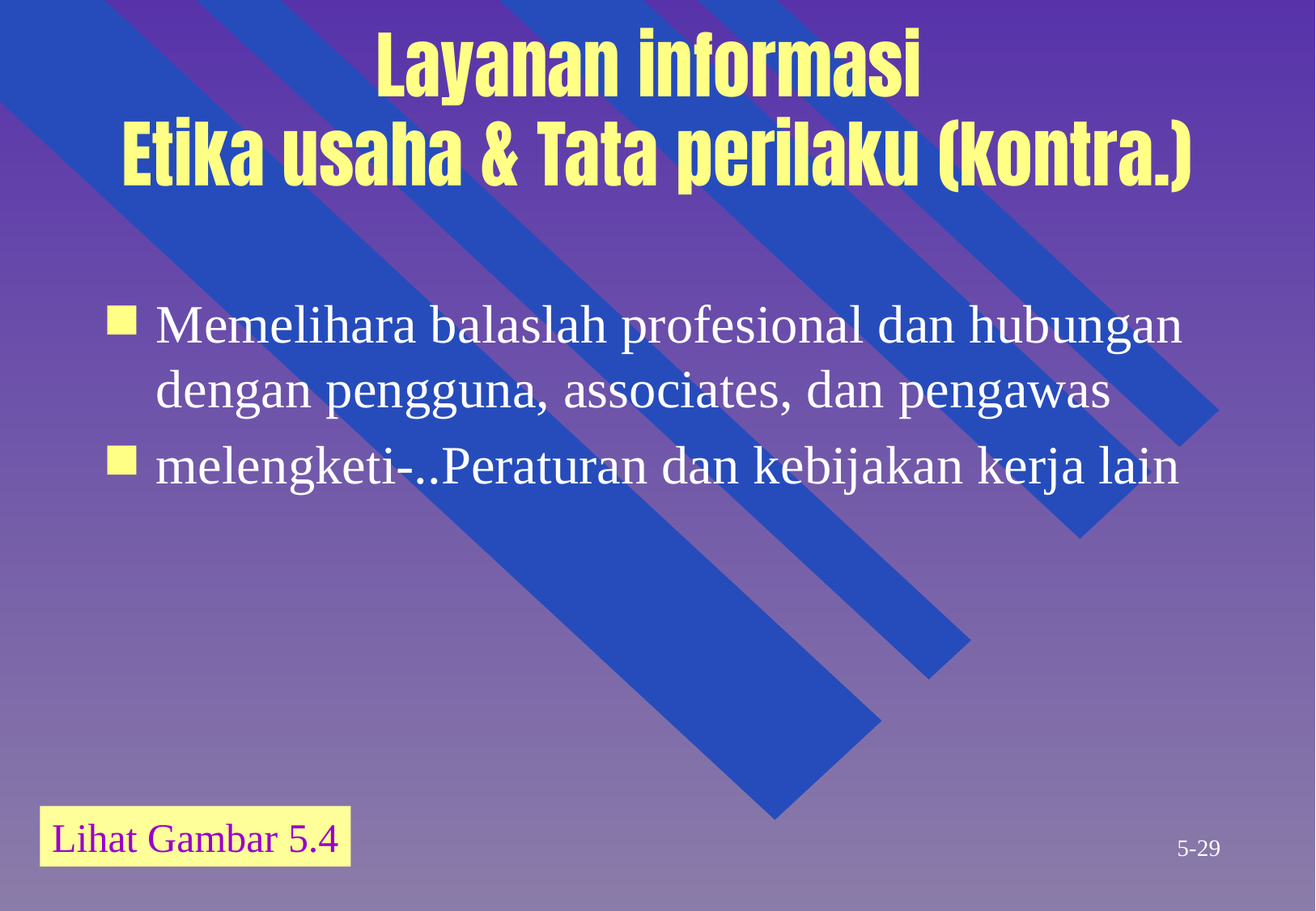

# Layanan informasi  Etika usaha & Tata perilaku (kontra.)
Memelihara balaslah profesional dan hubungan dengan pengguna, associates, dan pengawas
melengketi-..Peraturan dan kebijakan kerja lain

Lihat Gambar 5.4
5-29